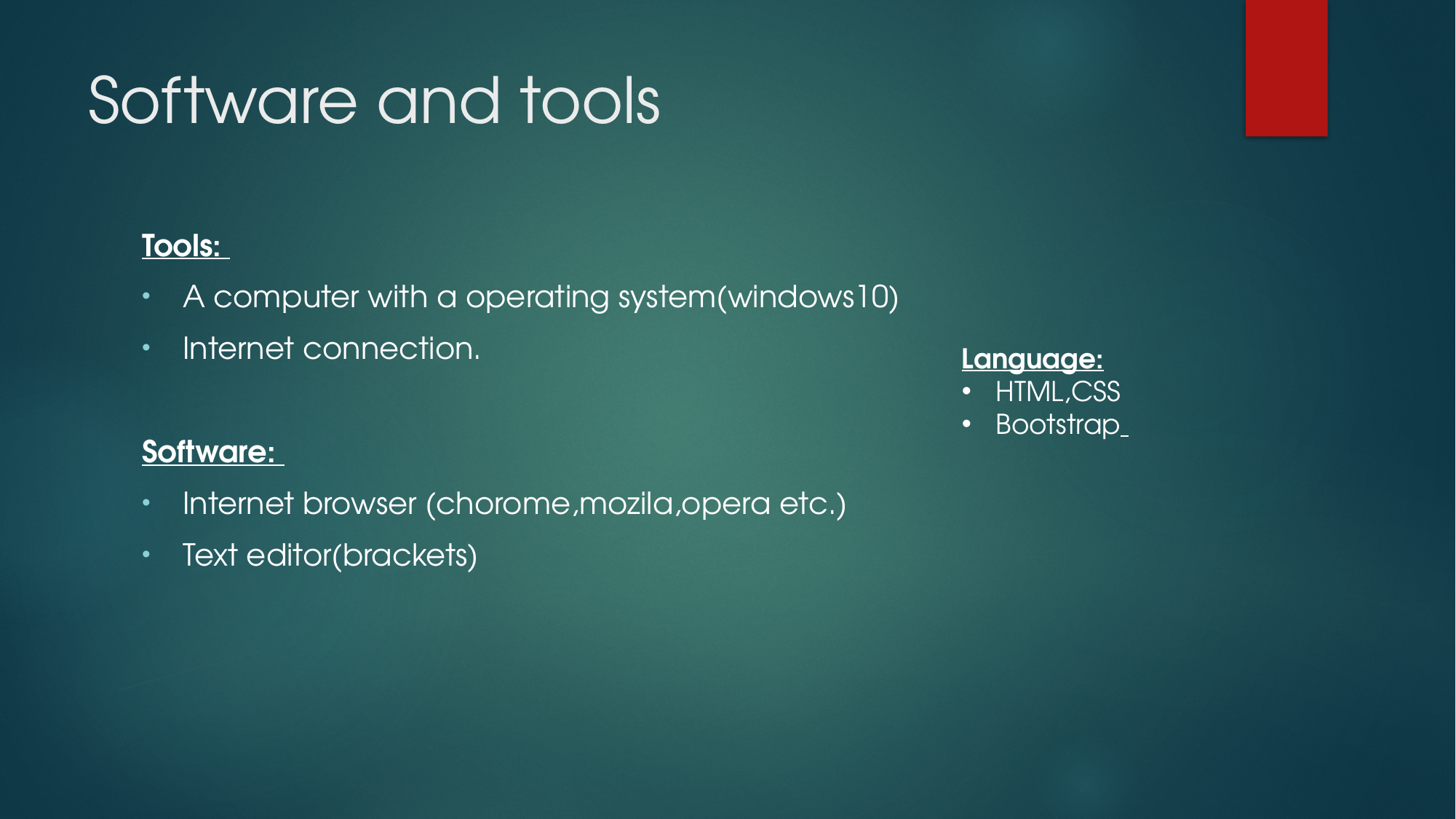

# Software and tools
Tools:
A computer with a operating system(windows10)
Internet connection.

Software:
Internet browser (chorome,mozila,opera etc.)
Text editor(brackets)

Language:
HTML,CSS
Bootstrap